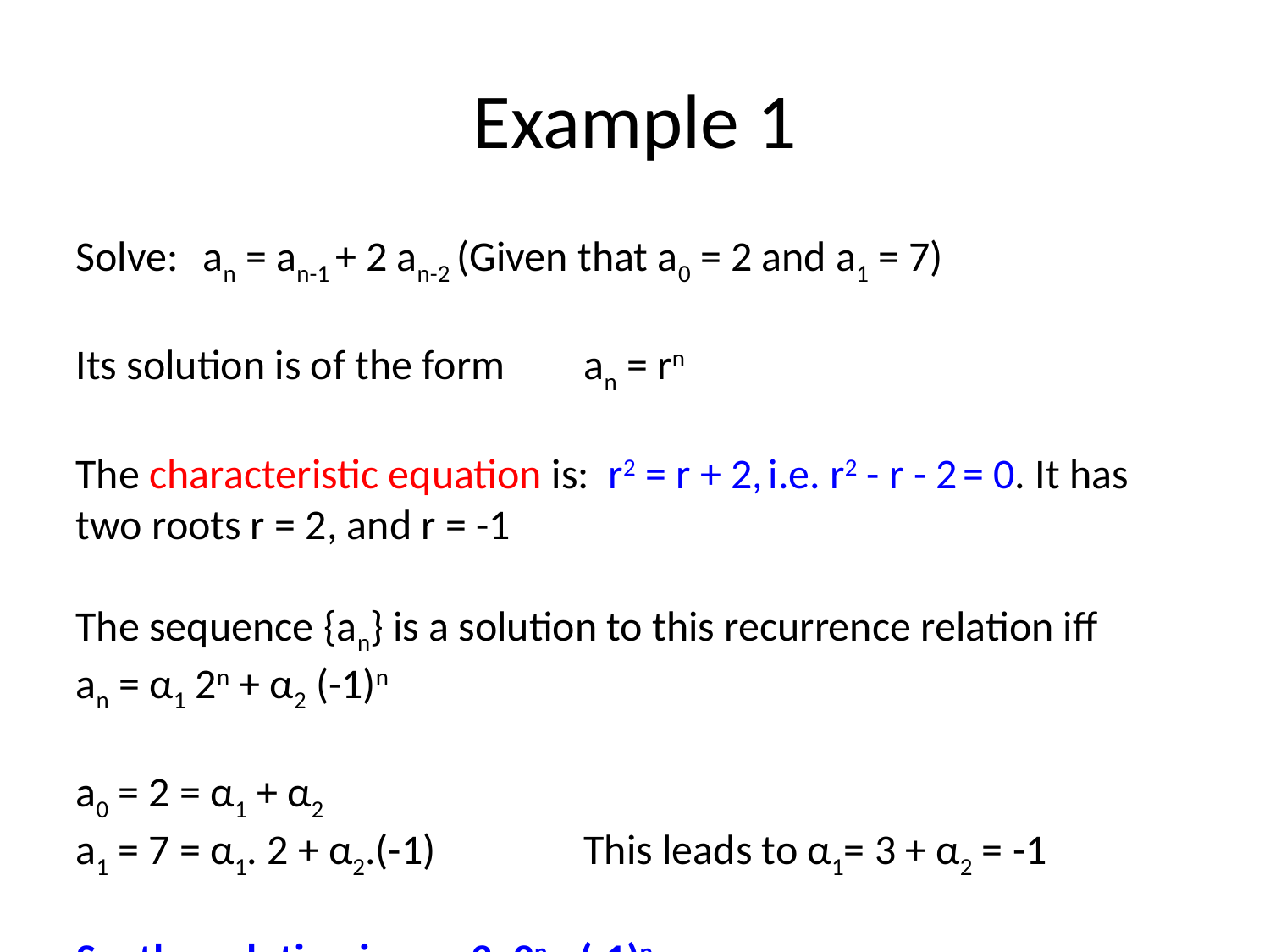

# Example 1
Solve: 	an = an-1 + 2 an-2 	(Given that a0 = 2 and a1 = 7)

Its solution is of the form	an = rn

The characteristic equation is:  r2 = r + 2, i.e. r2 - r - 2 = 0. It has two roots r = 2, and r = -1

The sequence {an} is a solution to this recurrence relation iff
an = α1 2n + α2 (-1)n

a0 = 2 = α1 + α2
a1 = 7 = α1. 2 + α2.(-1)		This leads to α1= 3 + α2 = -1

So, the solution is an = 3. 2n - (-1)n